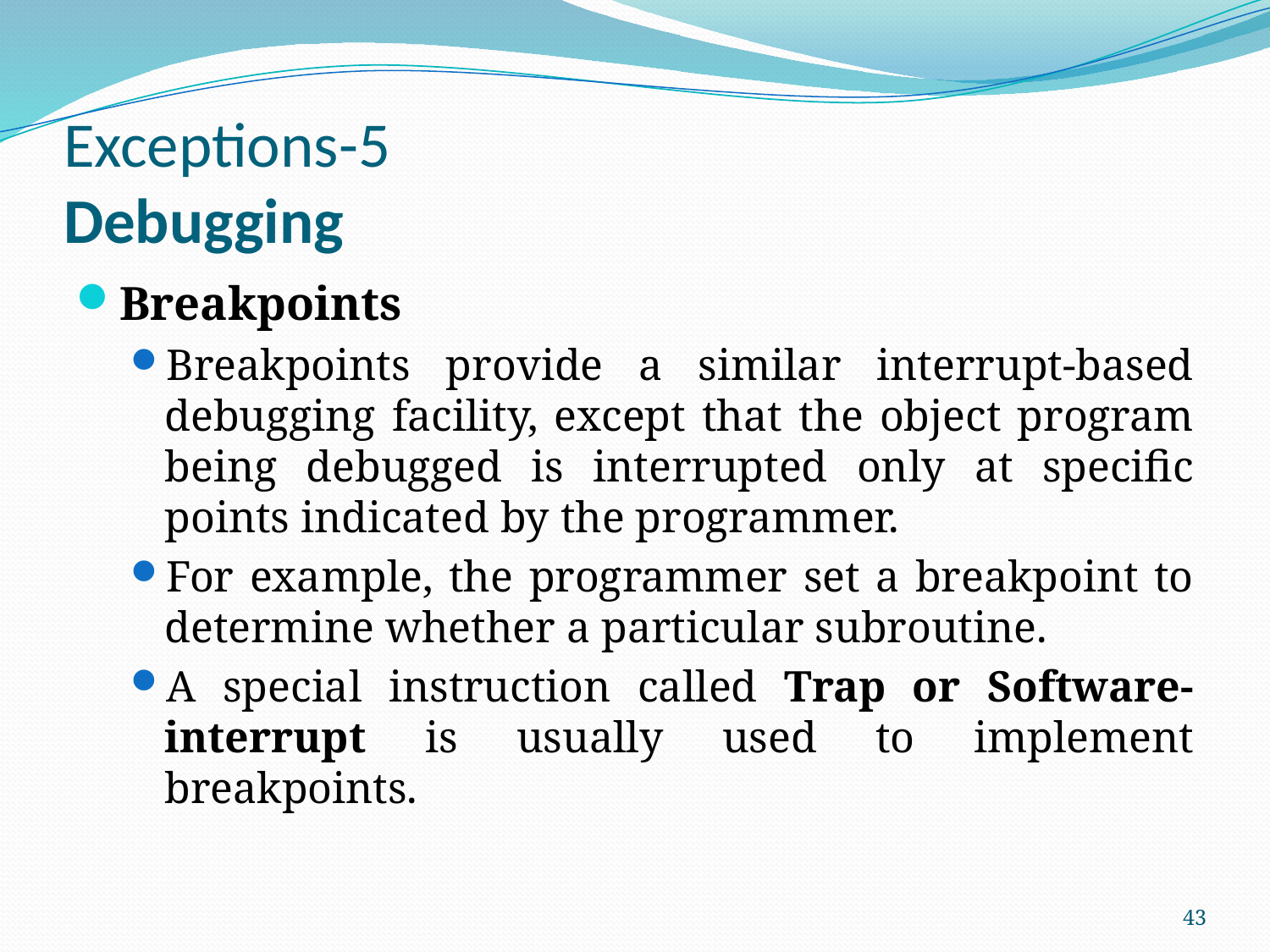

# Exceptions-5 Debugging
Breakpoints
Breakpoints provide a similar interrupt-based debugging facility, except that the object program being debugged is interrupted only at specific points indicated by the programmer.
For example, the programmer set a breakpoint to determine whether a particular subroutine.
A special instruction called Trap or Software-interrupt is usually used to implement breakpoints.
43